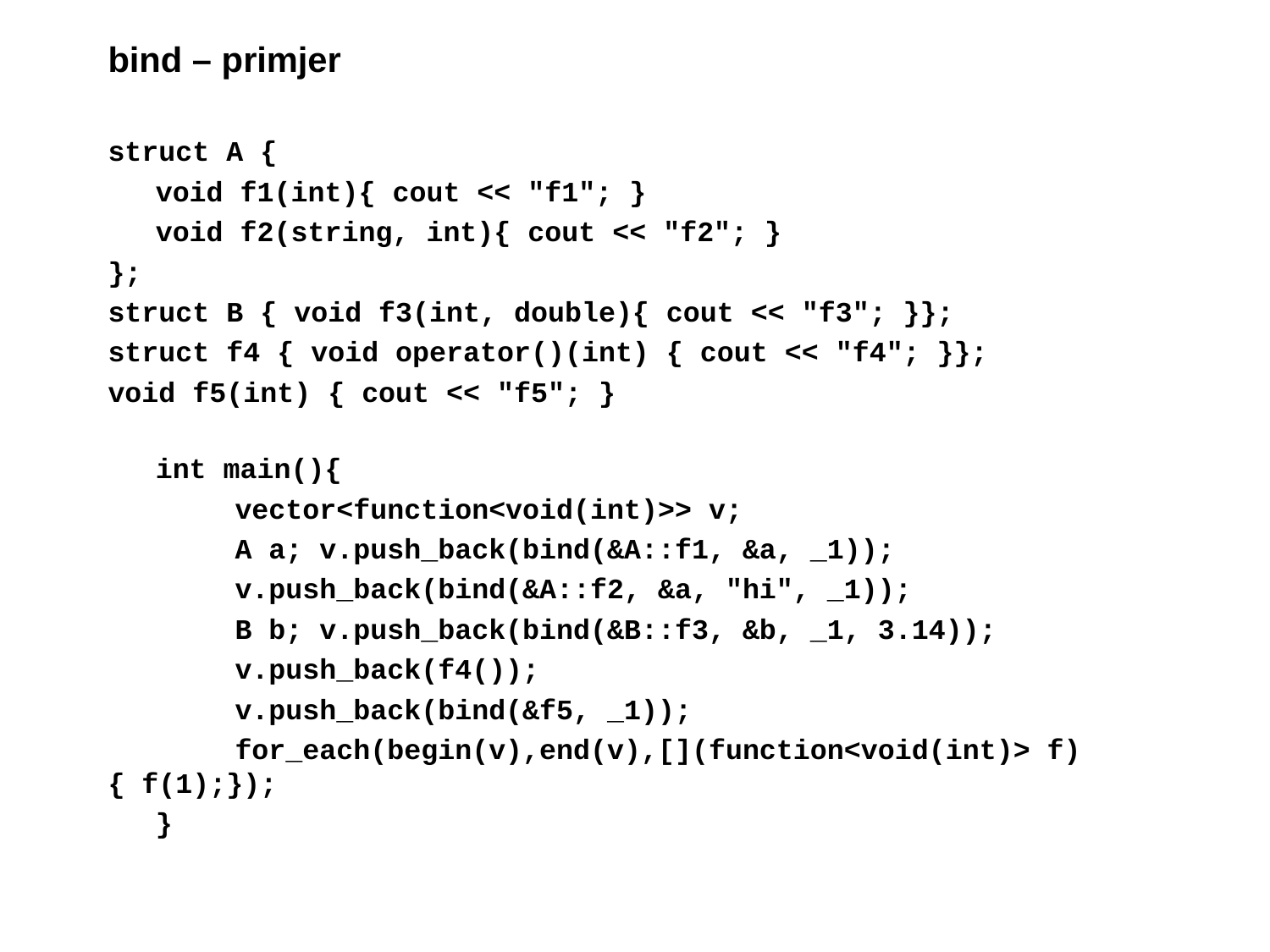

# bind – primjer
struct A {
	void f1(int){ cout << "f1"; }
	void f2(string, int){ cout << "f2"; }
};
struct B { void f3(int, double){ cout << "f3"; }};
struct f4 { void operator()(int) { cout << "f4"; }};
void f5(int) { cout << "f5"; }
int main(){
	vector<function<void(int)>> v;
	A a; v.push_back(bind(&A::f1, &a, _1));
	v.push_back(bind(&A::f2, &a, "hi", _1));
	B b; v.push_back(bind(&B::f3, &b, _1, 3.14));
	v.push_back(f4());
	v.push_back(bind(&f5, _1));
	for_each(begin(v),end(v),[](function<void(int)> f){ f(1);});
}